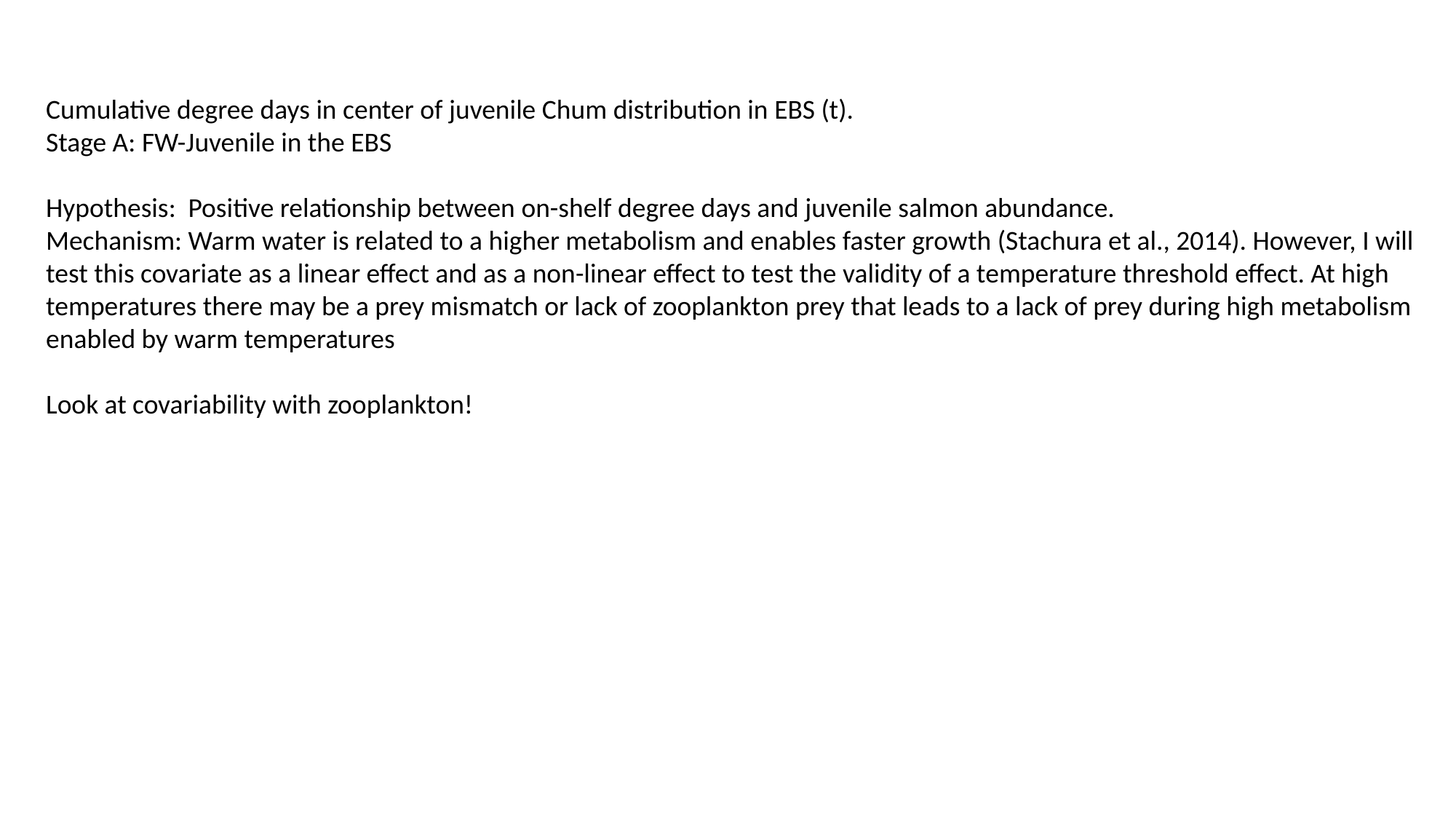

Cumulative degree days in center of juvenile Chum distribution in EBS (t).
Stage A: FW-Juvenile in the EBS

Hypothesis:  Positive relationship between on-shelf degree days and juvenile salmon abundance.
Mechanism: Warm water is related to a higher metabolism and enables faster growth (Stachura et al., 2014). However, I will test this covariate as a linear effect and as a non-linear effect to test the validity of a temperature threshold effect. At high temperatures there may be a prey mismatch or lack of zooplankton prey that leads to a lack of prey during high metabolism enabled by warm temperatures

Look at covariability with zooplankton!